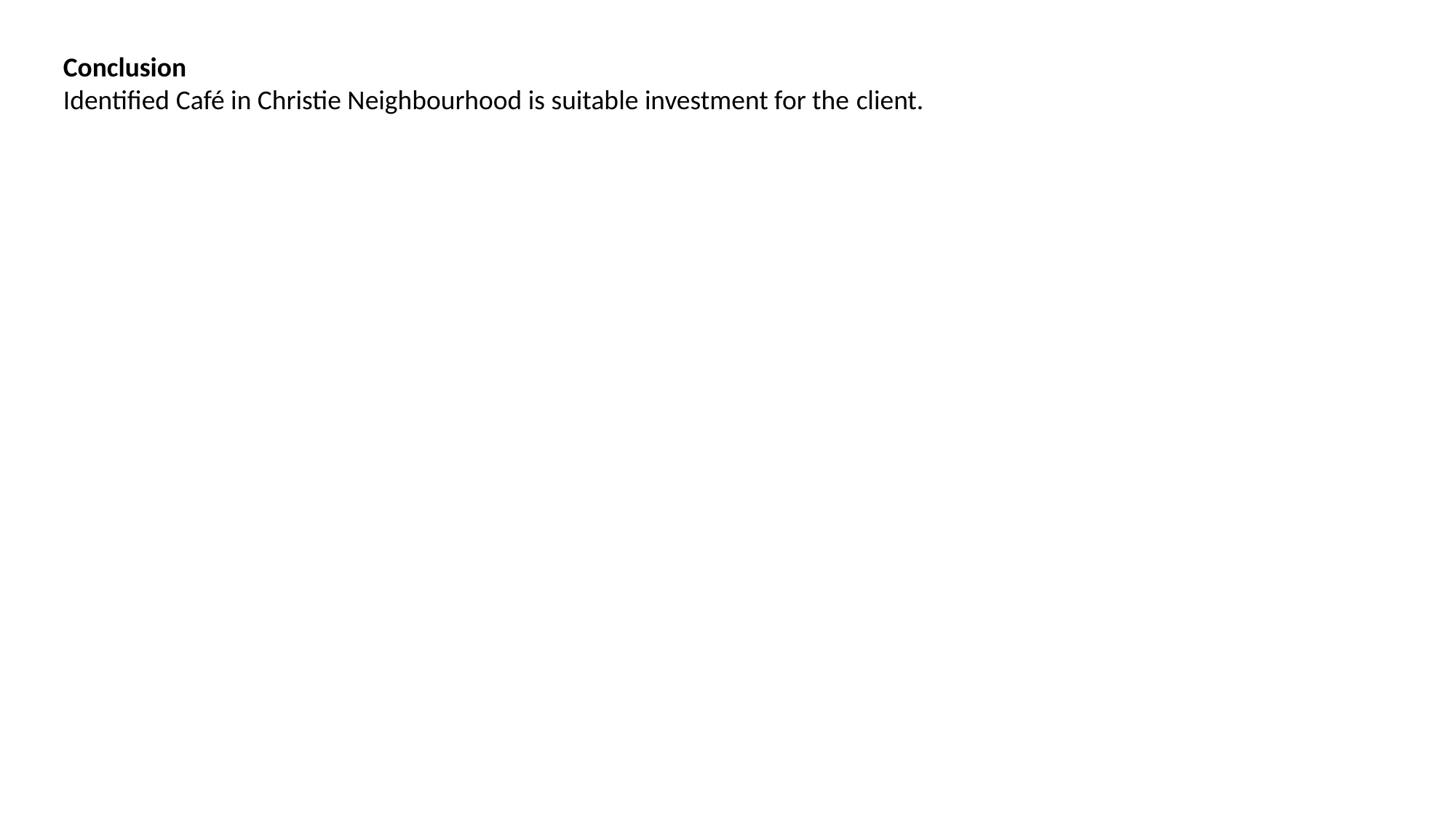

Conclusion
Identified Café in Christie Neighbourhood is suitable investment for the client.